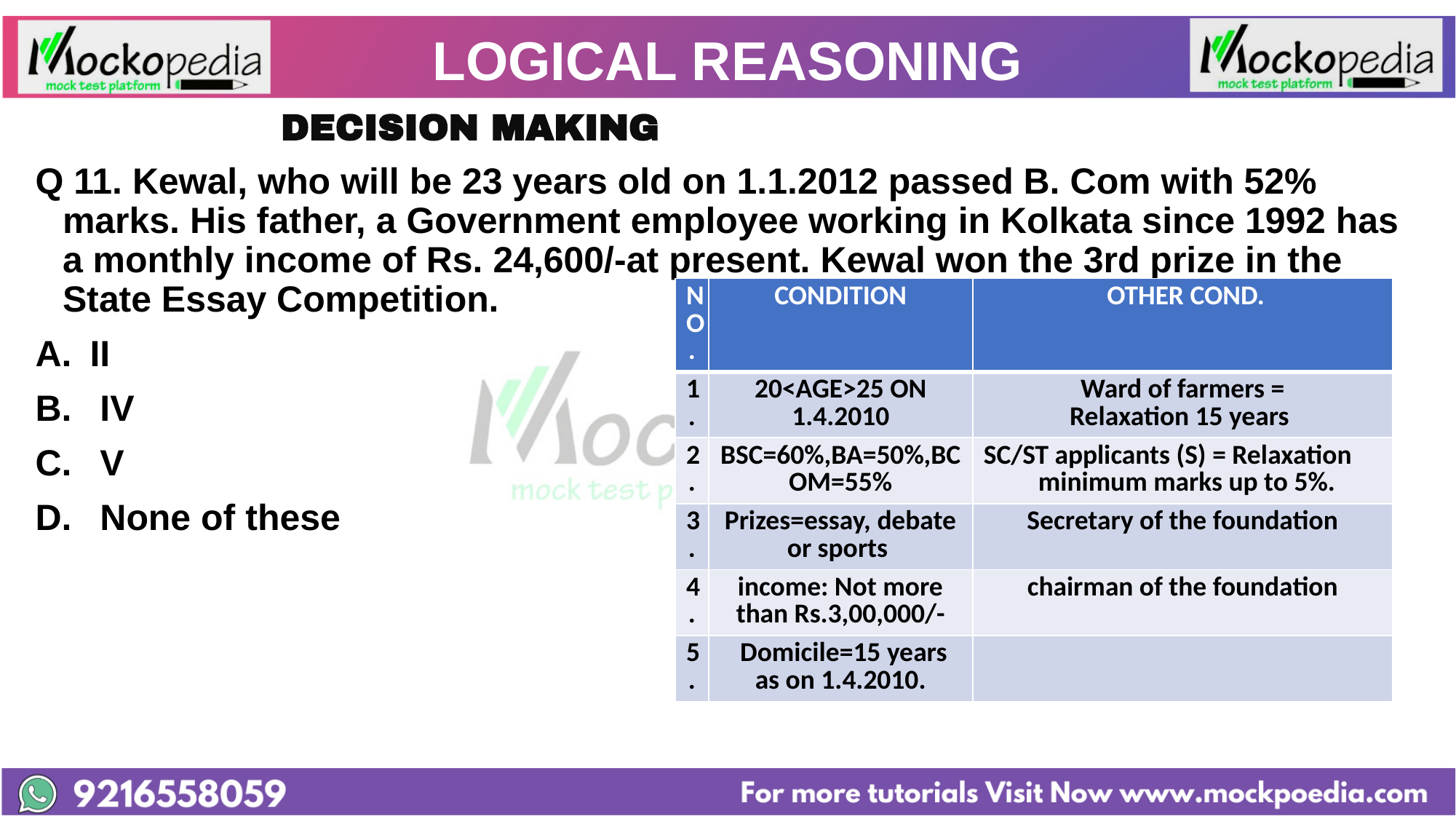

# LOGICAL REASONING
			DECISION MAKING
Q 11. Kewal, who will be 23 years old on 1.1.2012 passed B. Com with 52% marks. His father, a Government employee working in Kolkata since 1992 has a monthly income of Rs. 24,600/-at present. Kewal won the 3rd prize in the State Essay Competition.
II
 IV
 V
 None of these

| NO. | CONDITION | OTHER COND. |
| --- | --- | --- |
| 1. | 20<AGE>25 ON 1.4.2010 | Ward of farmers = Relaxation 15 years |
| 2. | BSC=60%,BA=50%,BCOM=55% | SC/ST applicants (S) = Relaxation minimum marks up to 5%. |
| 3. | Prizes=essay, debate or sports | Secretary of the foundation |
| 4. | income: Not more than Rs.3,00,000/- | chairman of the foundation |
| 5. | Domicile=15 years as on 1.4.2010. |  |